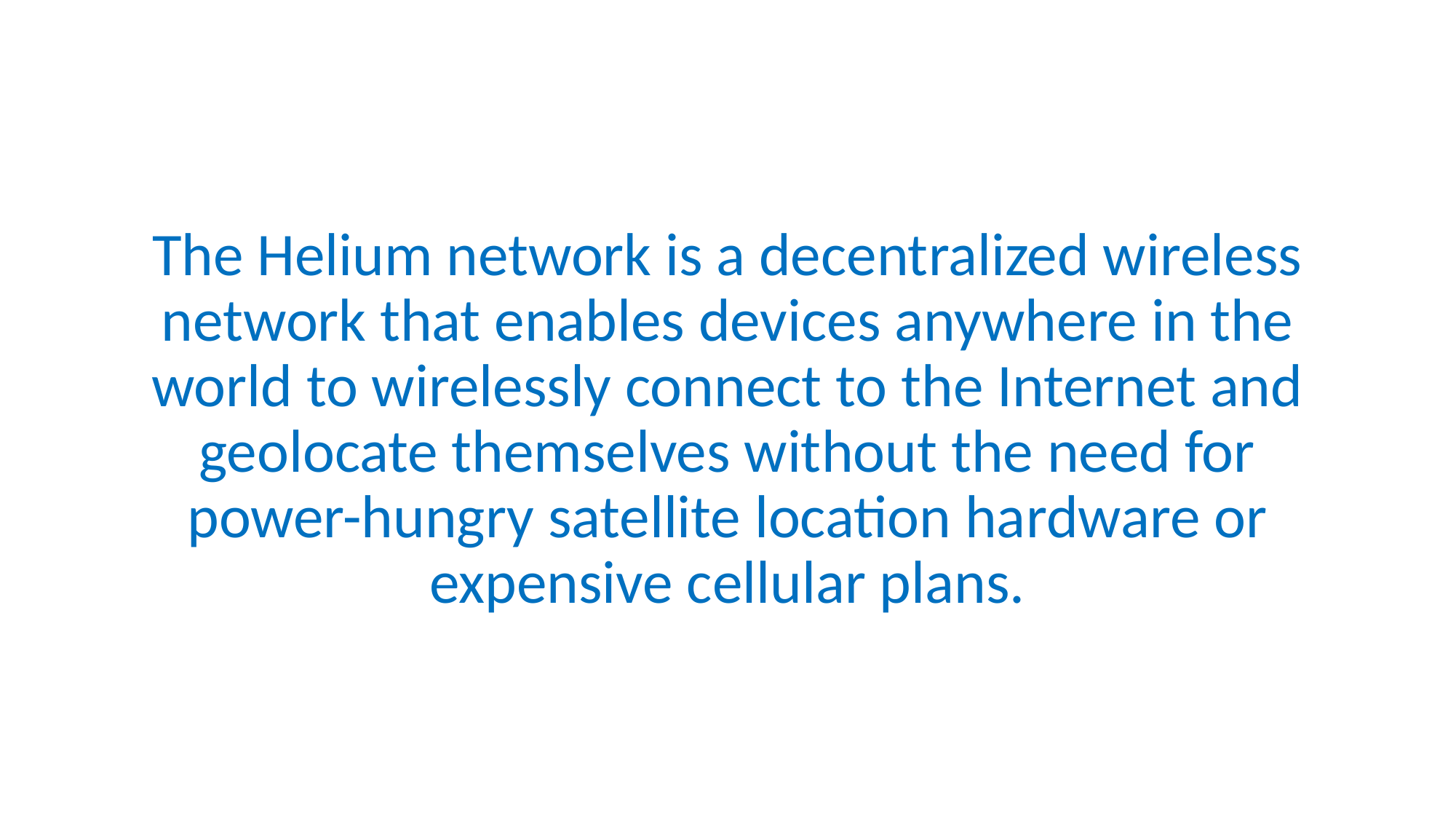

The Helium network is a decentralized wireless network that enables devices anywhere in the world to wirelessly connect to the Internet and geolocate themselves without the need for power-hungry satellite location hardware or expensive cellular plans.